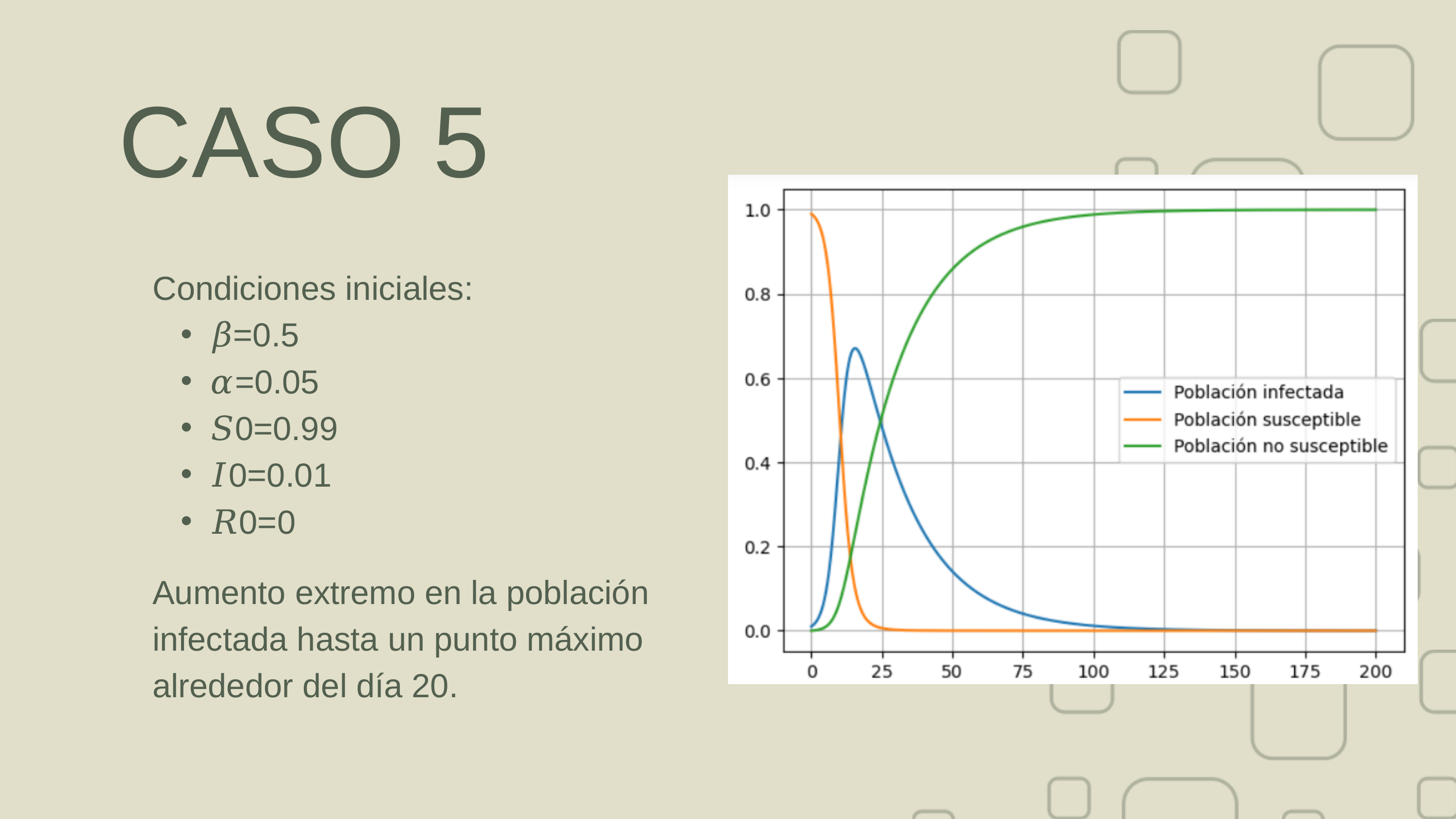

CASO 5

Condiciones iniciales:
𝛽=0.5
𝛼=0.05
𝑆0=0.99
𝐼0=0.01
𝑅0=0

Aumento extremo en la población infectada hasta un punto máximo alrededor del día 20.